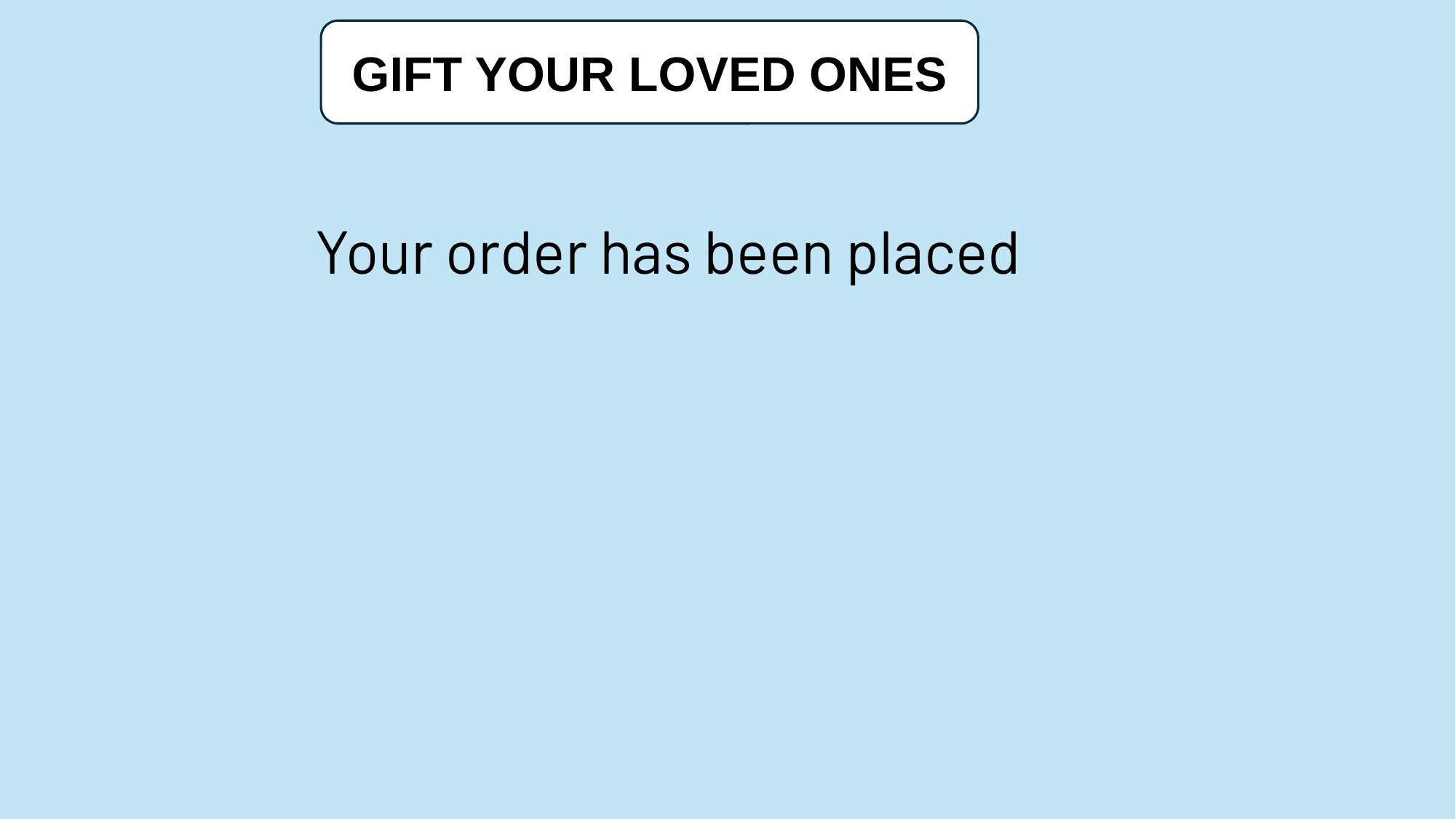

GIFT YOUR LOVED ONES
Your order has been placed